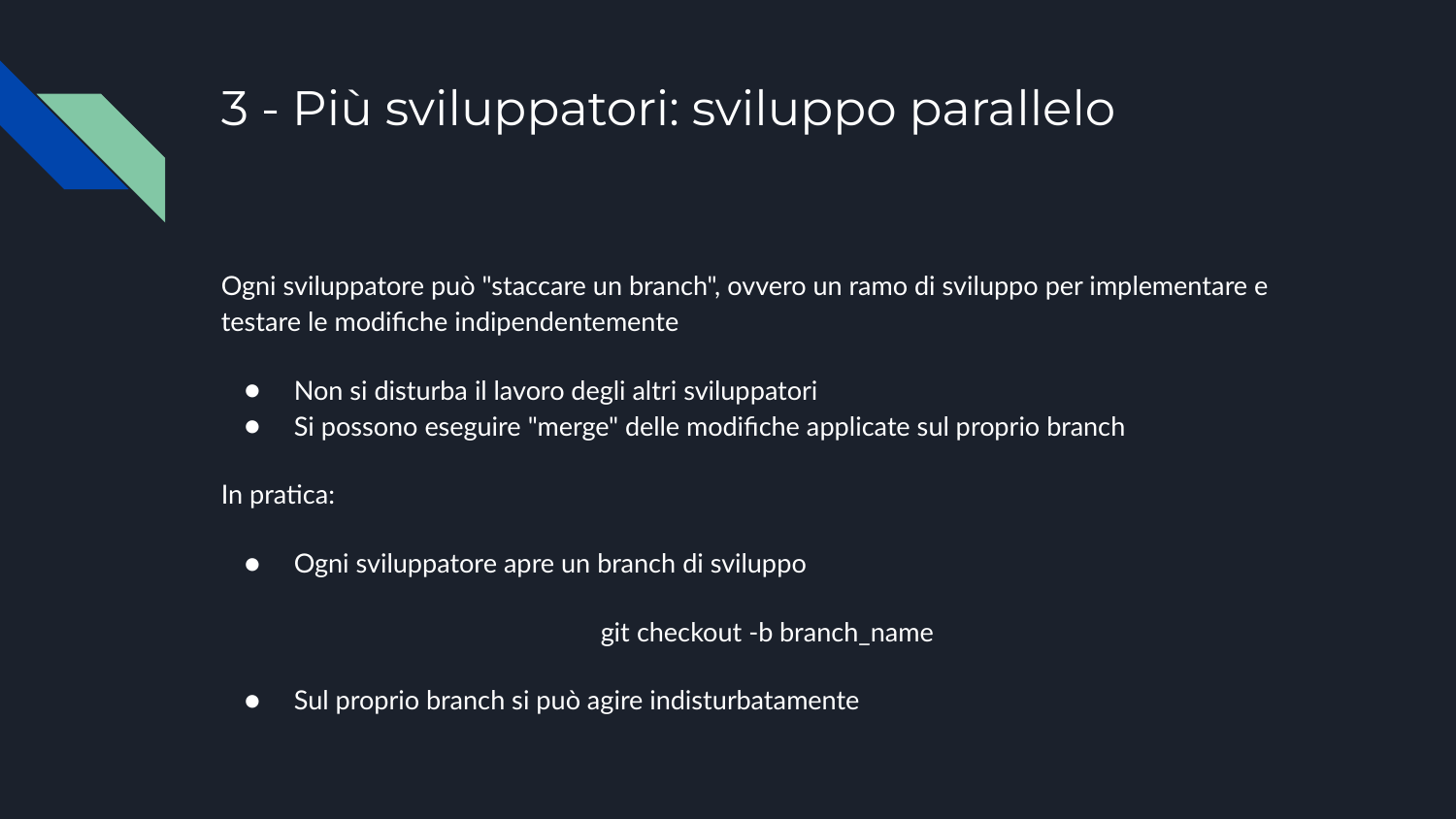

# 3 - Più sviluppatori: sviluppo parallelo
Ogni sviluppatore può "staccare un branch", ovvero un ramo di sviluppo per implementare e testare le modifiche indipendentemente
Non si disturba il lavoro degli altri sviluppatori
Si possono eseguire "merge" delle modifiche applicate sul proprio branch
In pratica:
Ogni sviluppatore apre un branch di sviluppo
git checkout -b branch_name
Sul proprio branch si può agire indisturbatamente